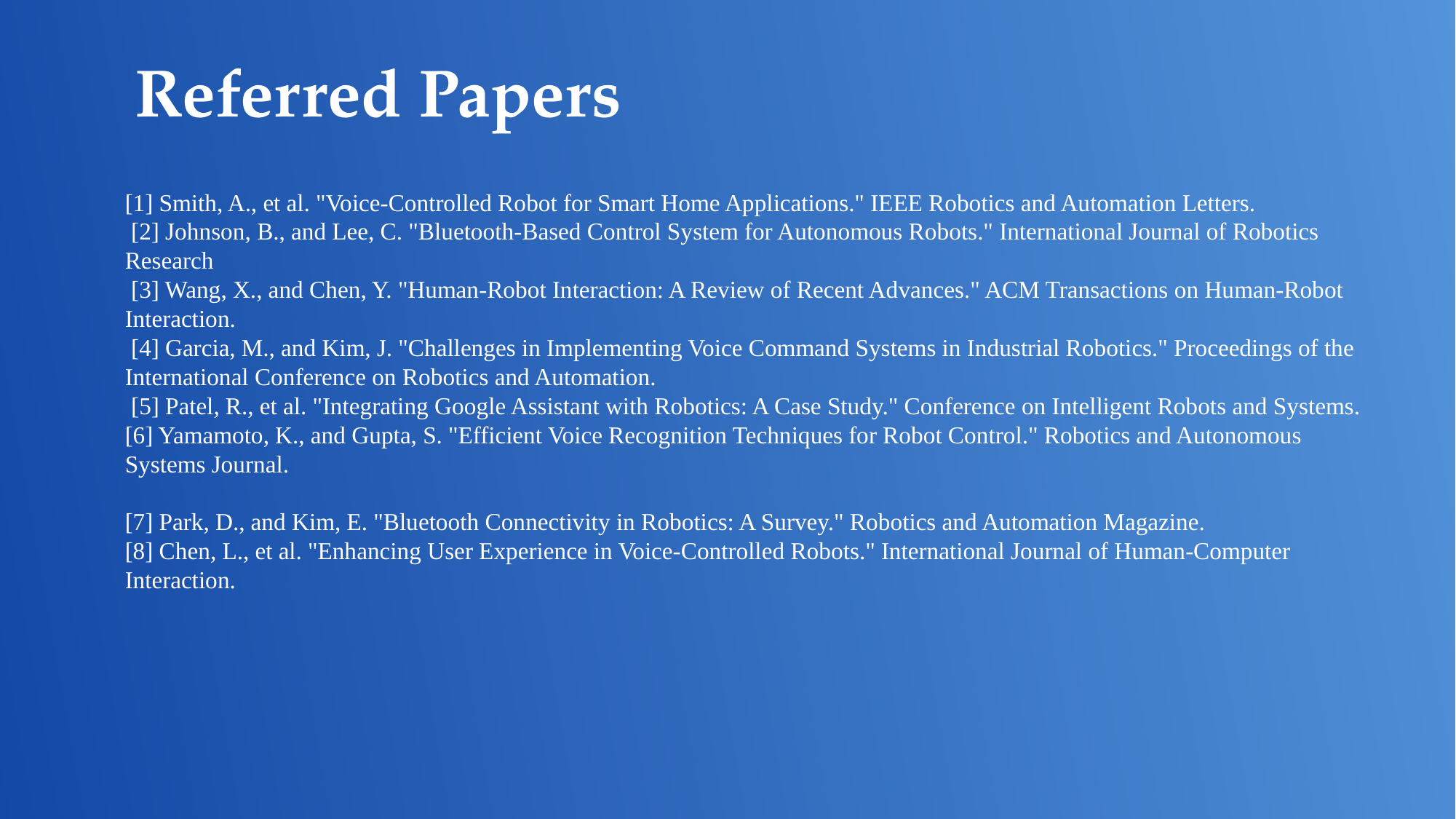

Referred Papers

[1] Smith, A., et al. "Voice-Controlled Robot for Smart Home Applications." IEEE Robotics and Automation Letters.
 [2] Johnson, B., and Lee, C. "Bluetooth-Based Control System for Autonomous Robots." International Journal of Robotics Research
 [3] Wang, X., and Chen, Y. "Human-Robot Interaction: A Review of Recent Advances." ACM Transactions on Human-Robot Interaction.
 [4] Garcia, M., and Kim, J. "Challenges in Implementing Voice Command Systems in Industrial Robotics." Proceedings of the International Conference on Robotics and Automation.
 [5] Patel, R., et al. "Integrating Google Assistant with Robotics: A Case Study." Conference on Intelligent Robots and Systems.
[6] Yamamoto, K., and Gupta, S. "Efficient Voice Recognition Techniques for Robot Control." Robotics and Autonomous Systems Journal.

[7] Park, D., and Kim, E. "Bluetooth Connectivity in Robotics: A Survey." Robotics and Automation Magazine.
[8] Chen, L., et al. "Enhancing User Experience in Voice-Controlled Robots." International Journal of Human-Computer Interaction.